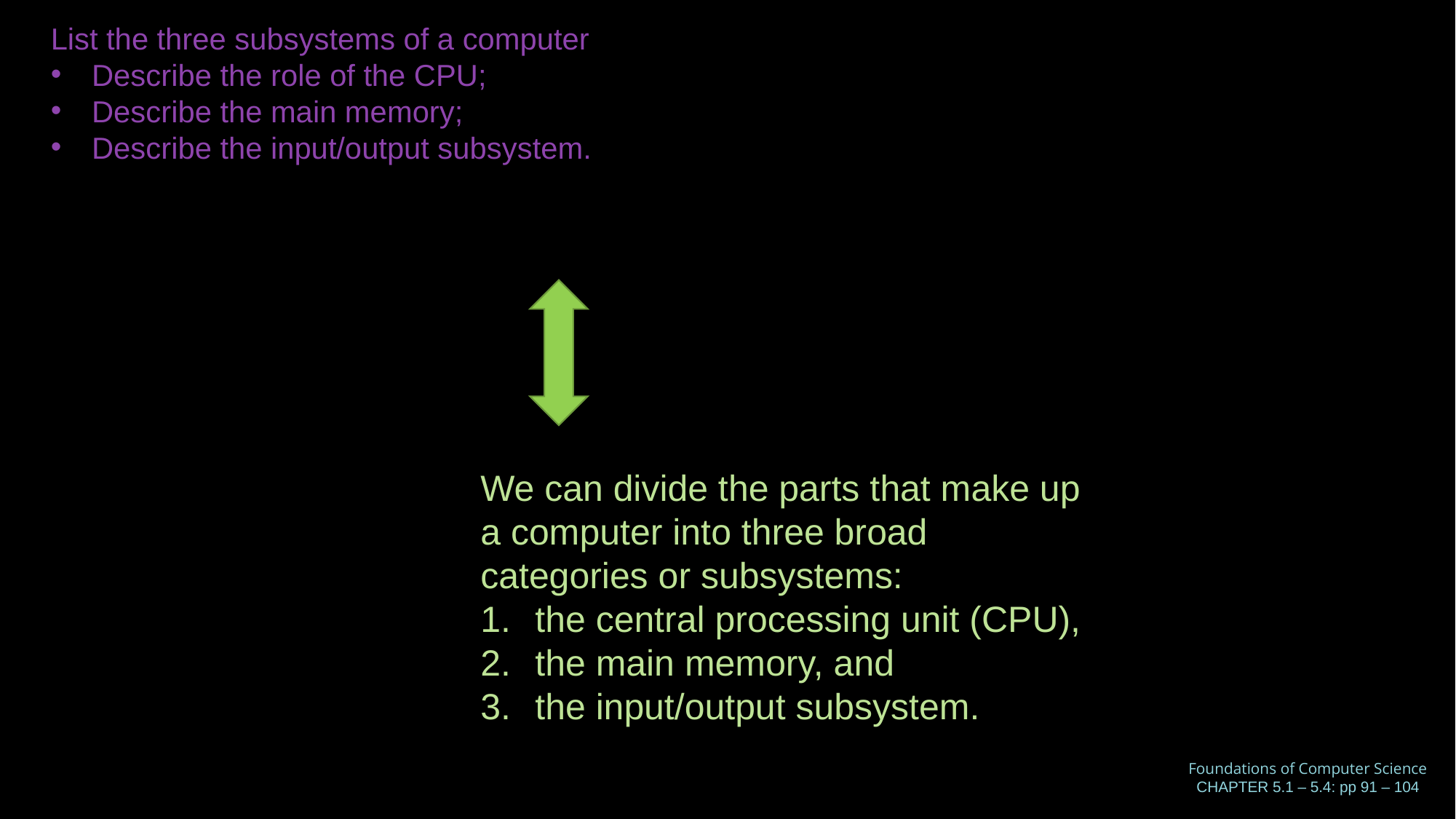

List the three subsystems of a computer
Describe the role of the CPU;
Describe the main memory;
Describe the input/output subsystem.

We can divide the parts that make up a computer into three broad categories or subsystems:
the central processing unit (CPU),
the main memory, and
the input/output subsystem.
Foundations of Computer Science CHAPTER 5.1 – 5.4: pp 91 – 104